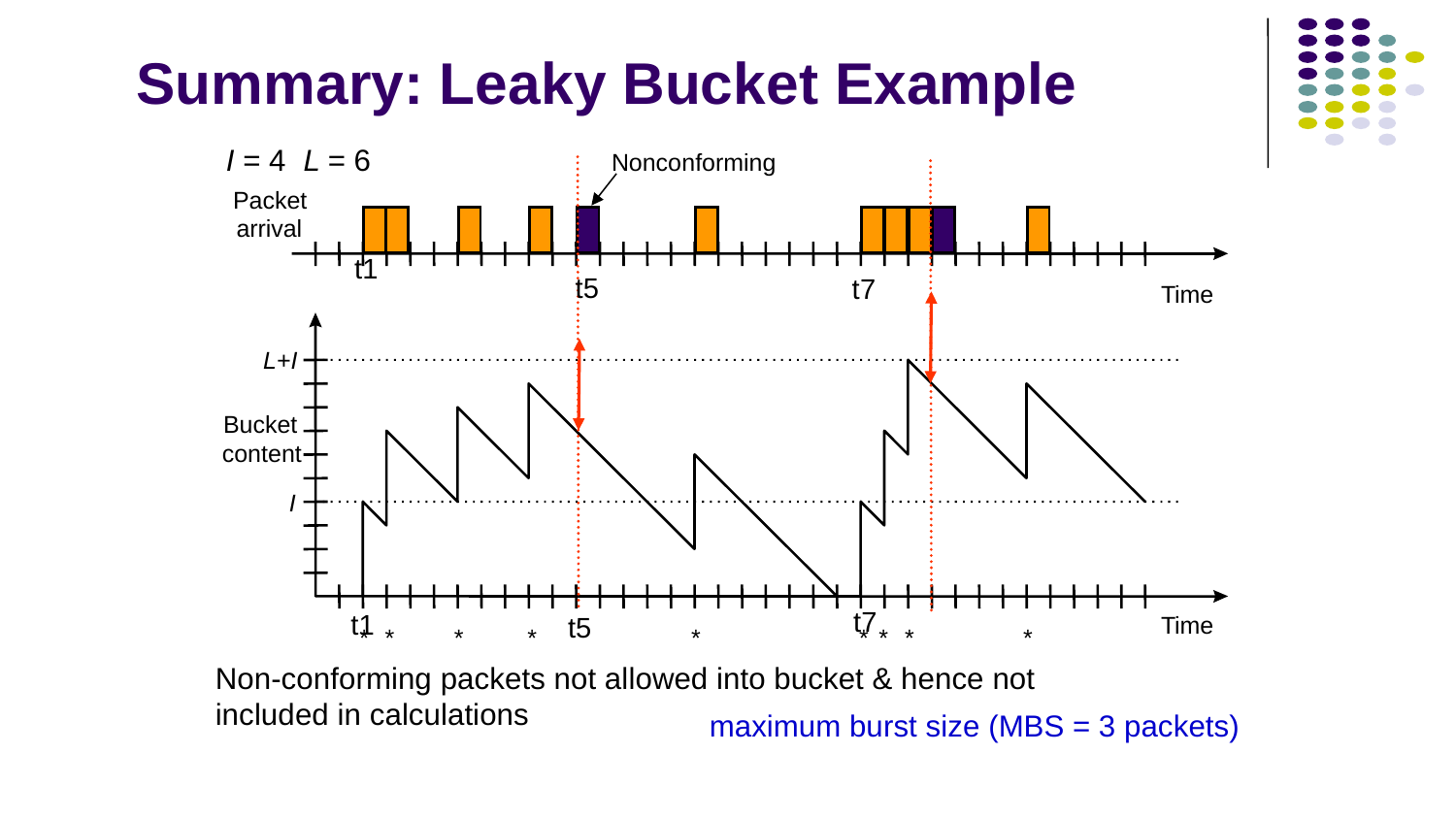

# Summary: Leaky Bucket Example
I = 4  L = 6
Nonconforming

Packet

arrival

Time

L+I

Bucket

content

I

Time
*
*
*
*
*
*
*
*
*

t1
t5
t7

t7
t1
t5
Non-conforming packets not allowed into bucket & hence not included in calculations
maximum burst size (MBS = 3 packets)